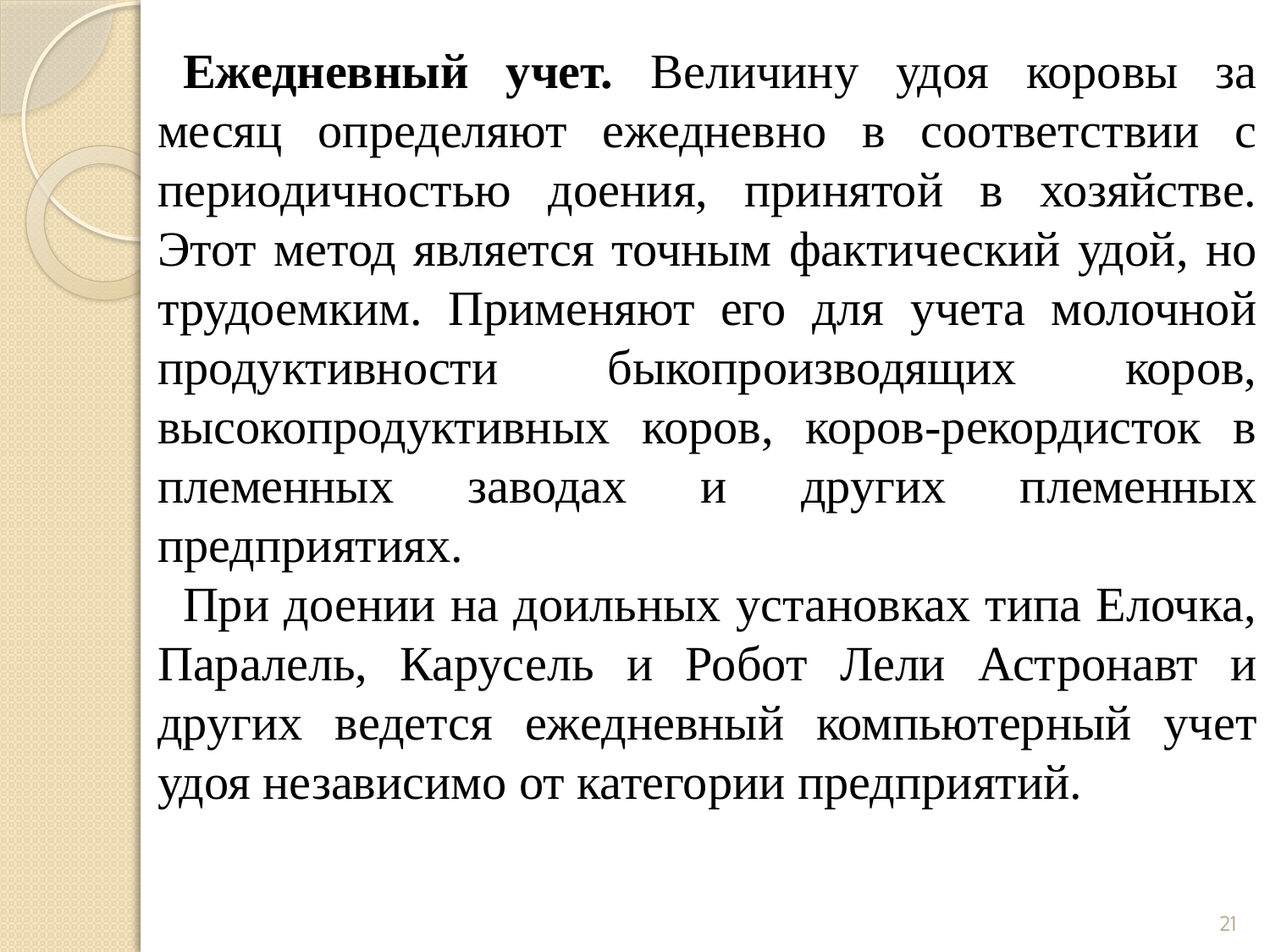

Ежедневный учет. Величину удоя коровы за месяц определяют ежедневно в соответствии с периодичностью доения, принятой в хозяйстве. Этот метод является точным фактический удой, но трудоемким. Применяют его для учета молочной продуктивности быкопроизводящих коров, высокопродуктивных коров, коров-рекордисток в племенных заводах и других племенных предприятиях.
При доении на доильных установках типа Елочка, Паралель, Карусель и Робот Лели Астронавт и других ведется ежедневный компьютерный учет удоя независимо от категории предприятий.
21